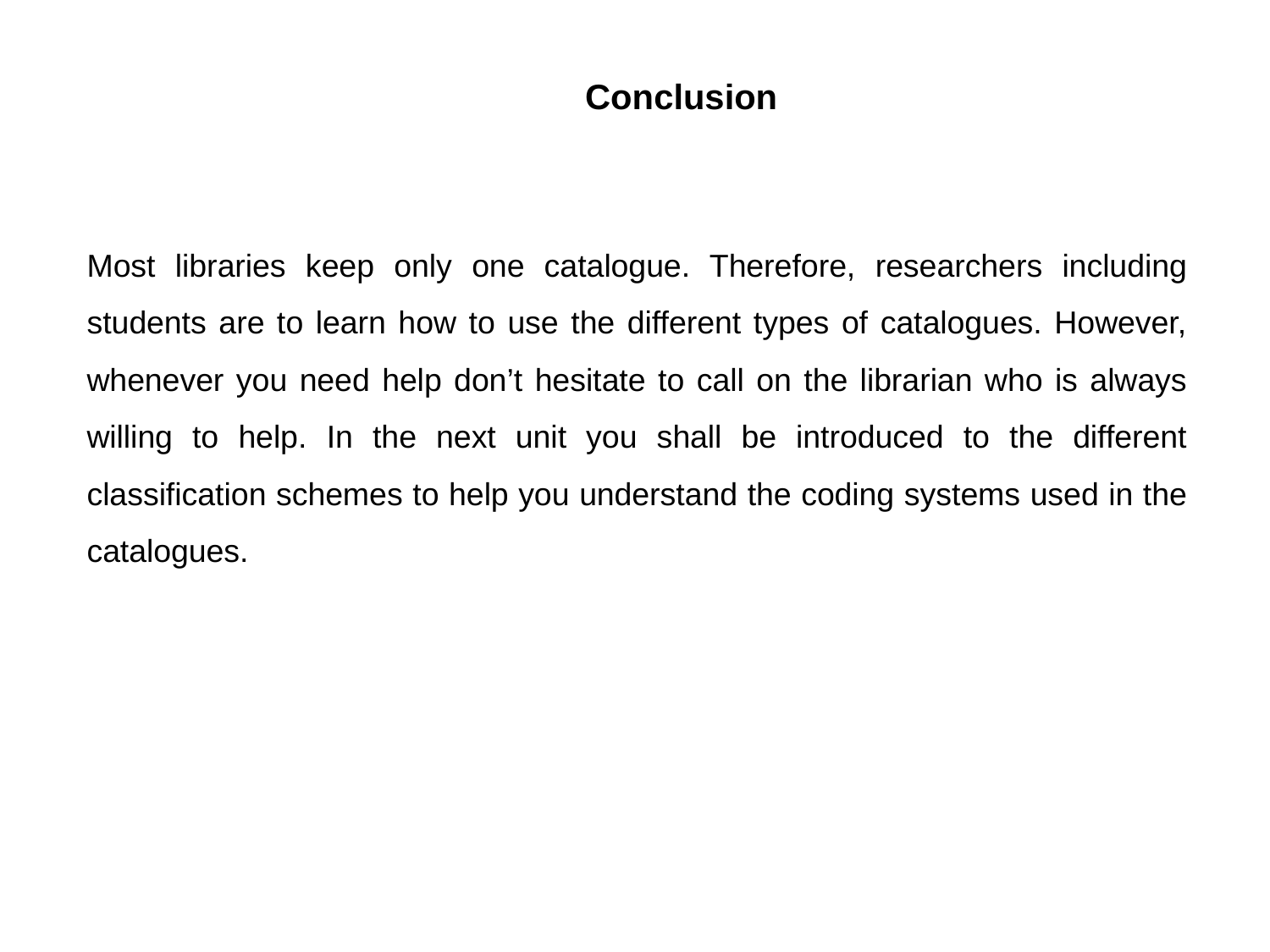

Conclusion
Most libraries keep only one catalogue. Therefore, researchers including students are to learn how to use the different types of catalogues. However, whenever you need help don’t hesitate to call on the librarian who is always willing to help. In the next unit you shall be introduced to the different classification schemes to help you understand the coding systems used in the catalogues.